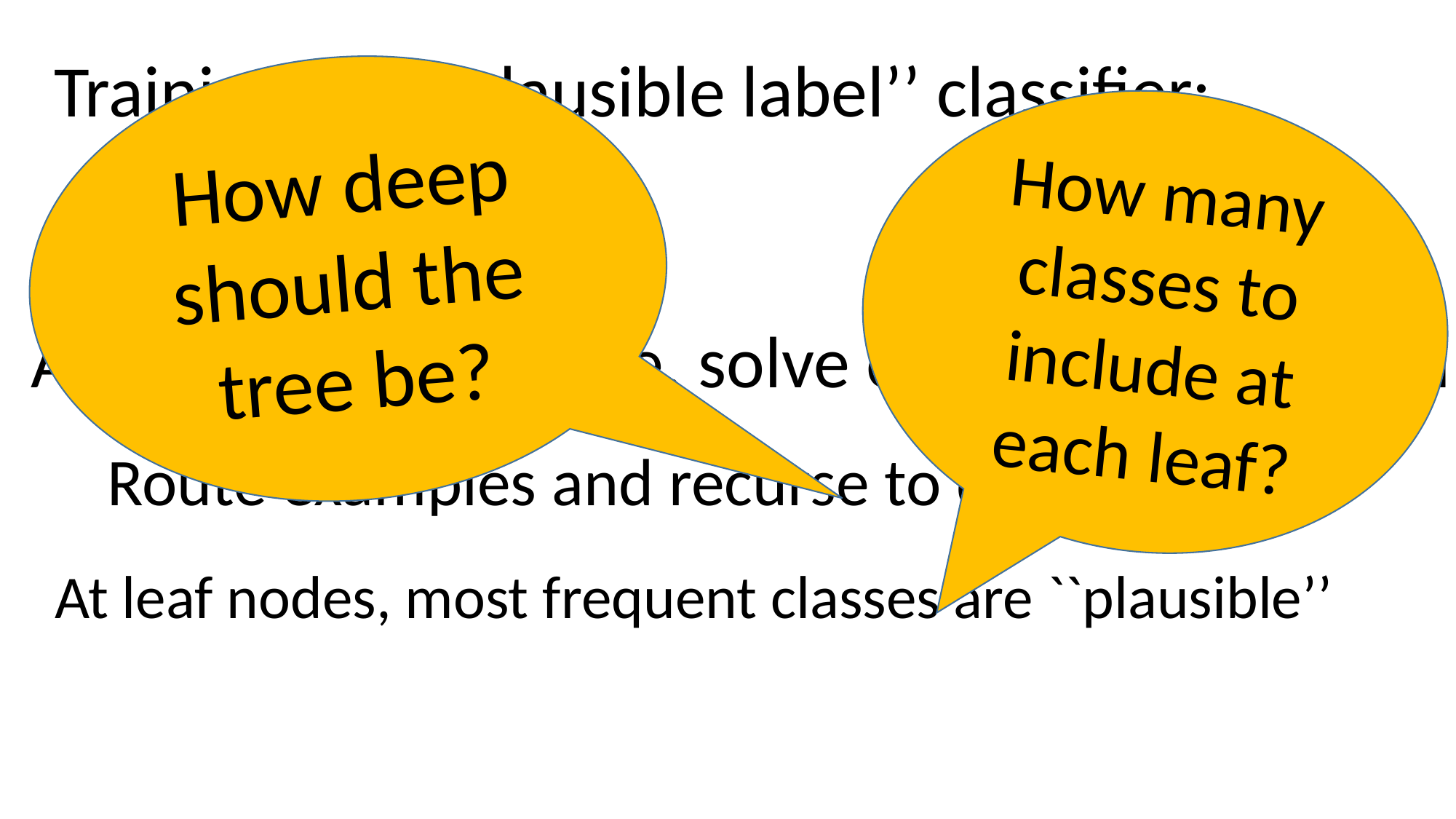

Training the ``plausible label’’ classifier:
How deep should the tree be?
How many classes to include at each leaf?
Build a tree
At each internal node, solve eigenvalue problem
Route examples and recurse to desired depth
At leaf nodes, most frequent classes are ``plausible’’